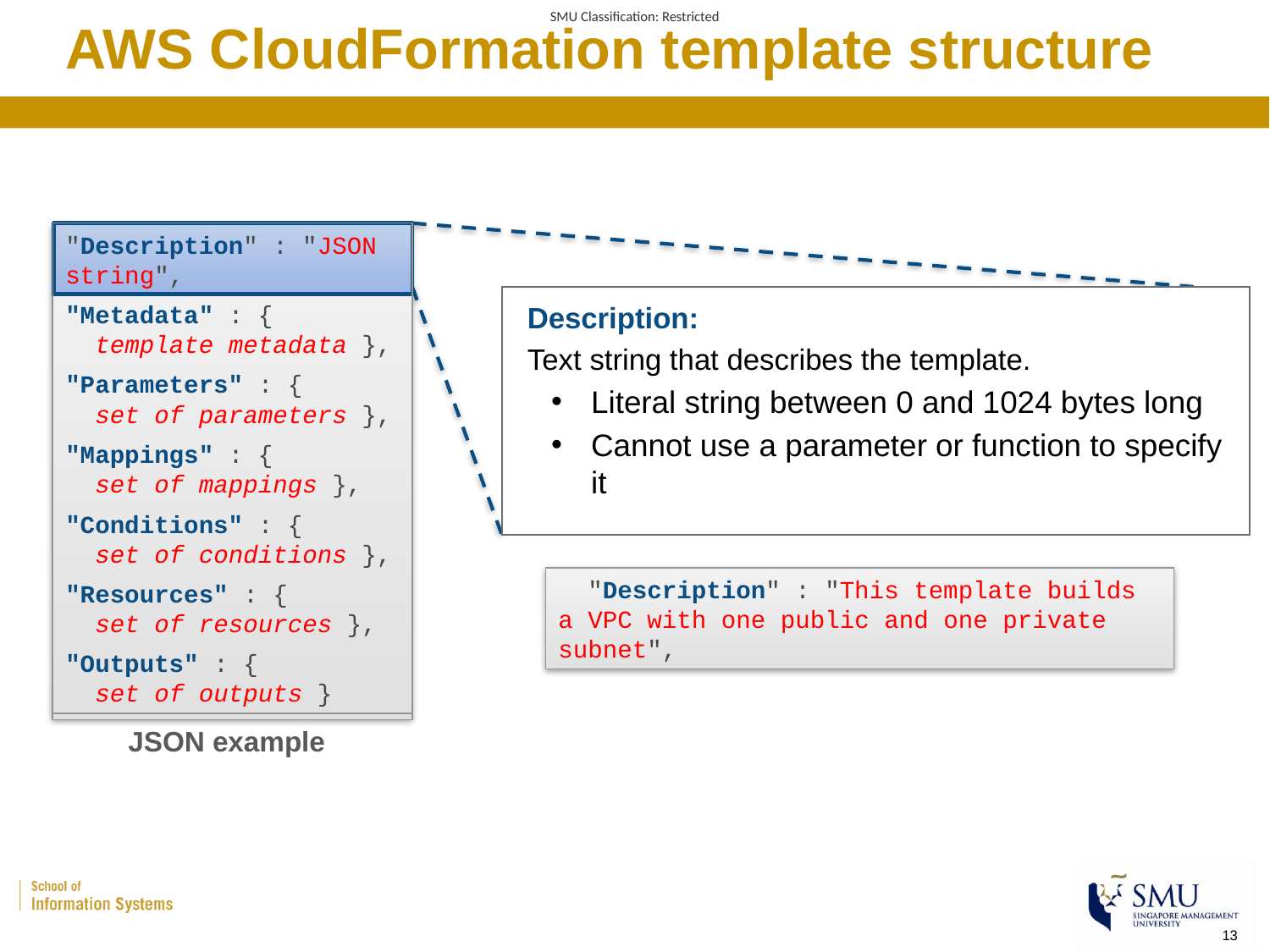

# AWS CloudFormation template structure

"Description" : "JSON string",
"Metadata" : {
  template metadata },
"Parameters" : {
  set of parameters },
"Mappings" : {
  set of mappings },
"Conditions" : {
  set of conditions },
"Resources" : {
  set of resources },
"Outputs" : {
  set of outputs }

Description:
Text string that describes the template.
Literal string between 0 and 1024 bytes long
Cannot use a parameter or function to specify it
  "Description" : "This template builds a VPC with one public and one private subnet",
JSON example
13